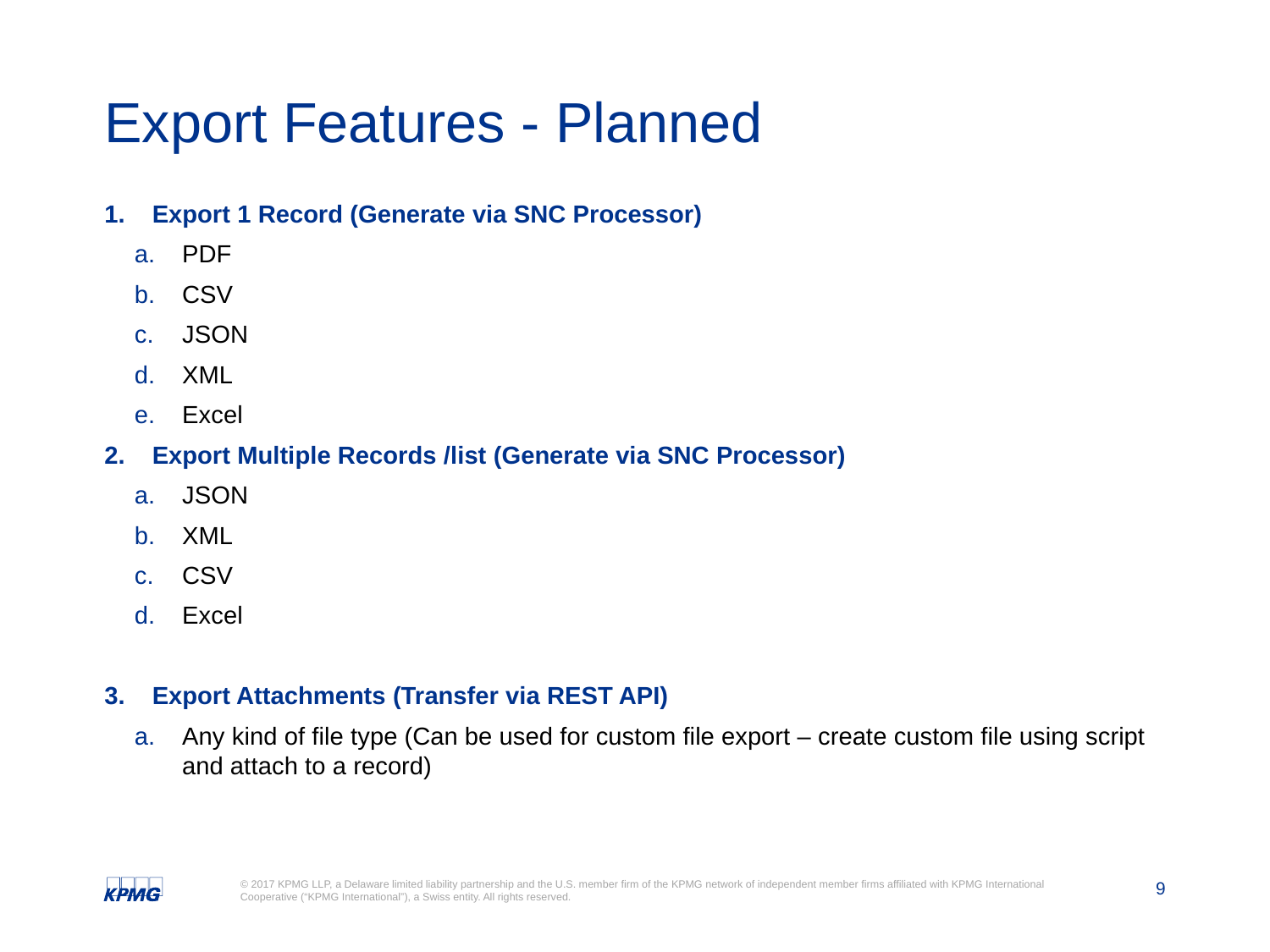

# Export Features - Planned
Export 1 Record (Generate via SNC Processor)
PDF
CSV
JSON
XML
Excel
Export Multiple Records /list (Generate via SNC Processor)
JSON
XML
CSV
Excel

Export Attachments (Transfer via REST API)
Any kind of file type (Can be used for custom file export – create custom file using script and attach to a record)